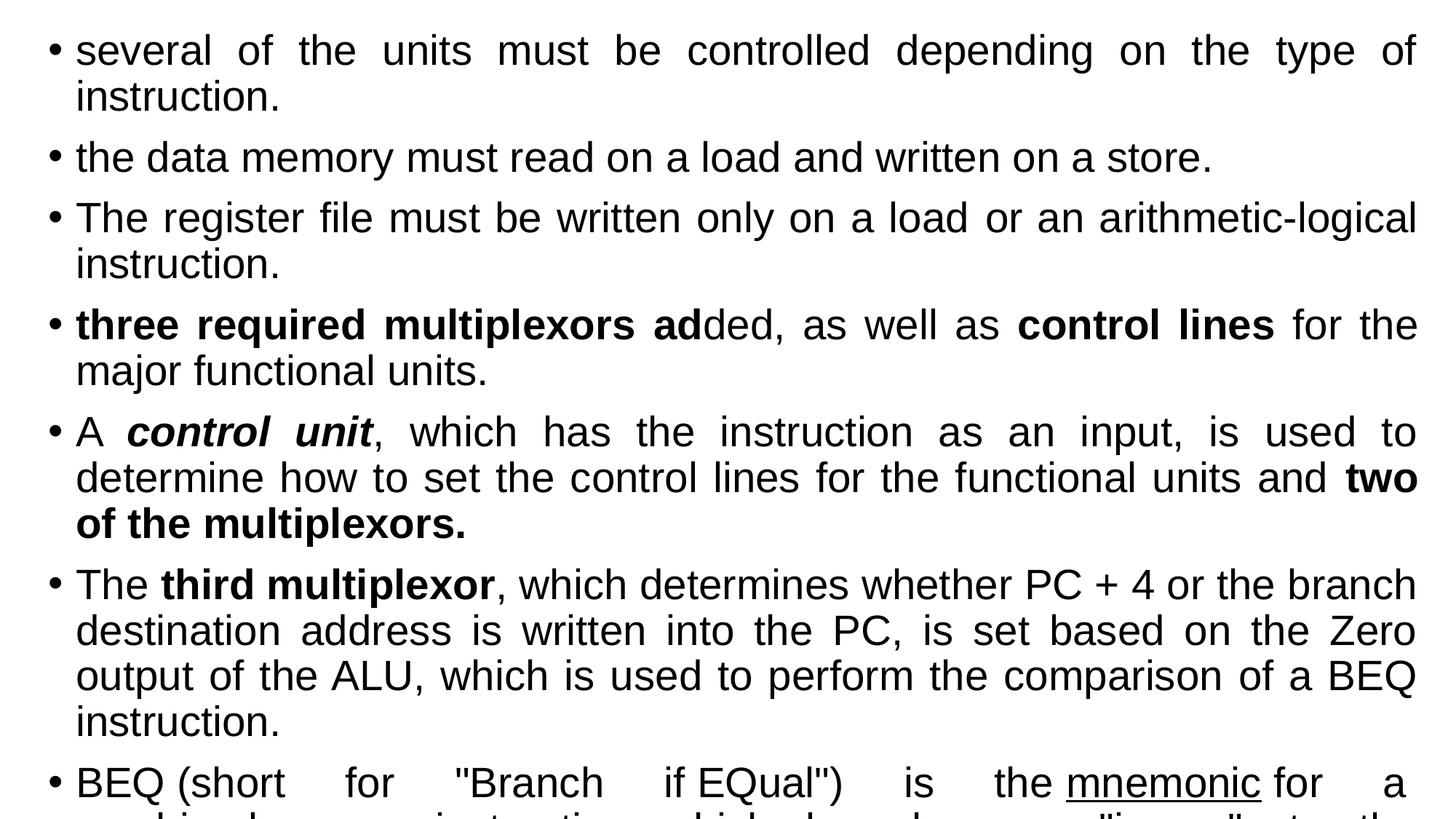

several of the units must be controlled depending on the type of instruction.
the data memory must read on a load and written on a store.
The register file must be written only on a load or an arithmetic-logical instruction.
three required multiplexors added, as well as control lines for the major functional units.
A control unit, which has the instruction as an input, is used to determine how to set the control lines for the functional units and two of the multiplexors.
The third multiplexor, which determines whether PC + 4 or the branch destination address is written into the PC, is set based on the Zero output of the ALU, which is used to perform the comparison of a BEQ instruction.
BEQ (short for "Branch if EQual") is the mnemonic for a machine language instruction which branches, or "jumps", to the address specified if, and only if the zero flag is set.